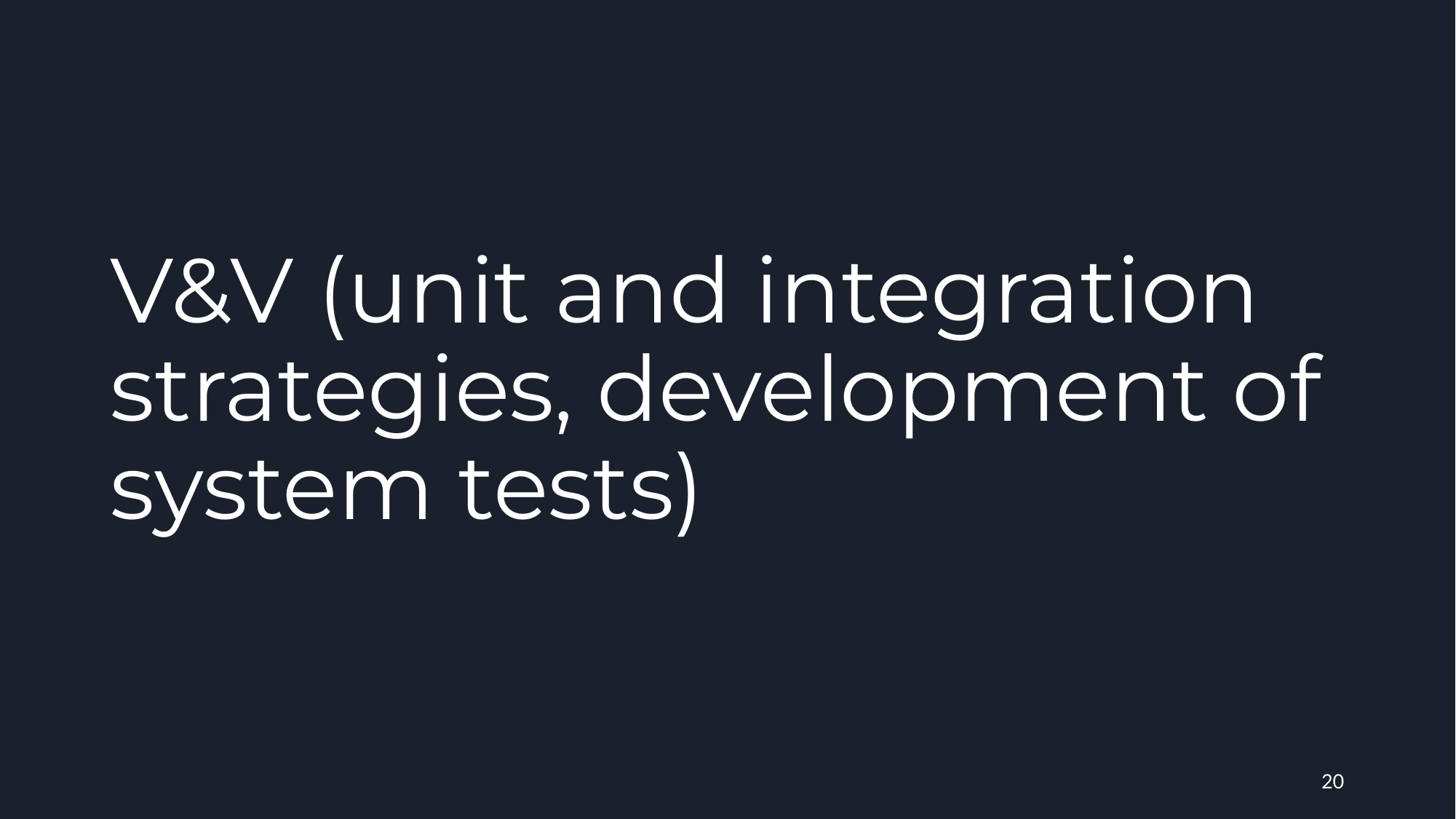

# V&V (unit and integration strategies, development of system tests)
20